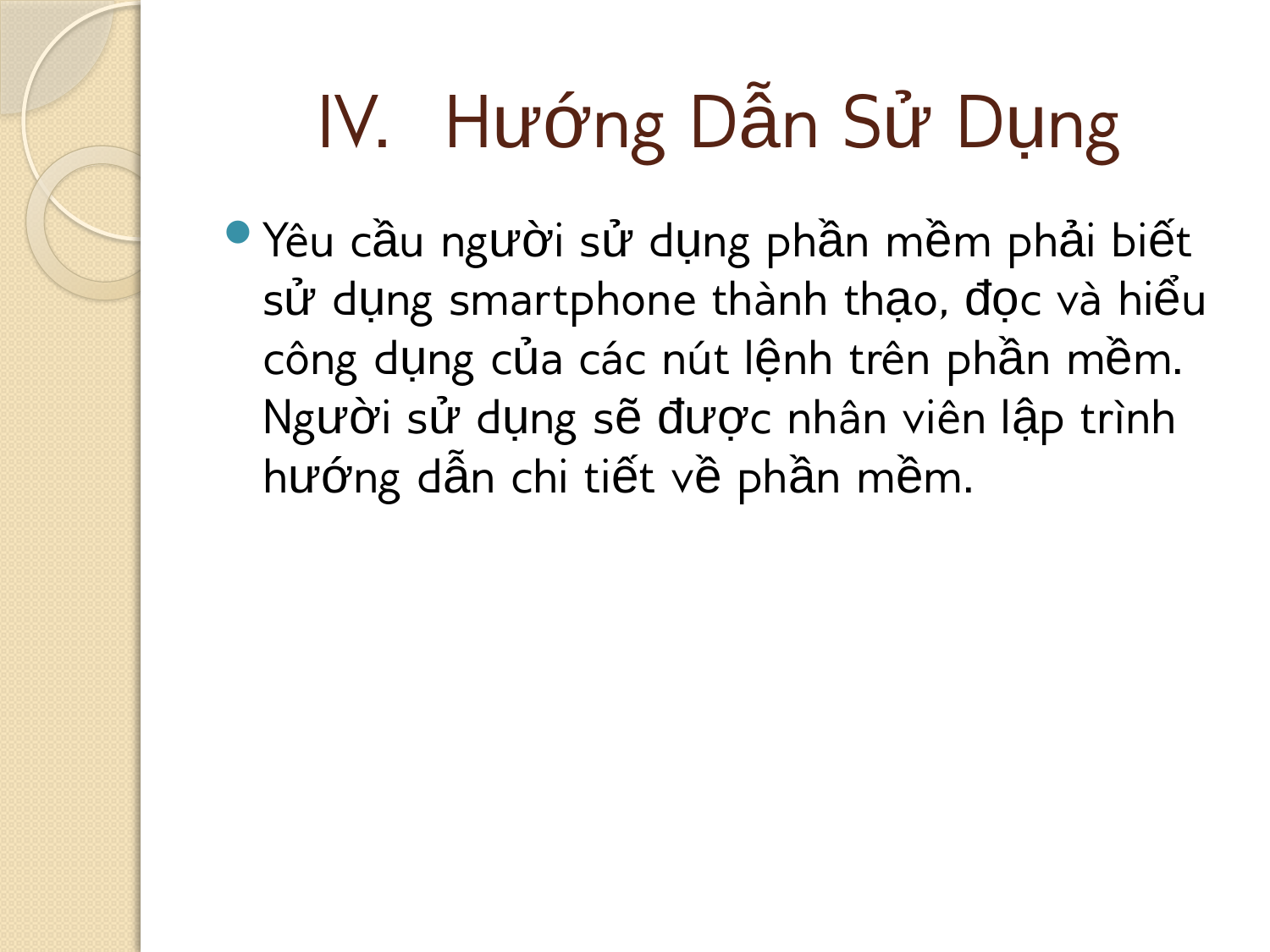

# IV.	Hướng Dẫn Sử Dụng
Yêu cầu người sử dụng phần mềm phải biết sử dụng smartphone thành thạo, đọc và hiểu công dụng của các nút lệnh trên phần mềm. Người sử dụng sẽ được nhân viên lập trình hướng dẫn chi tiết về phần mềm.